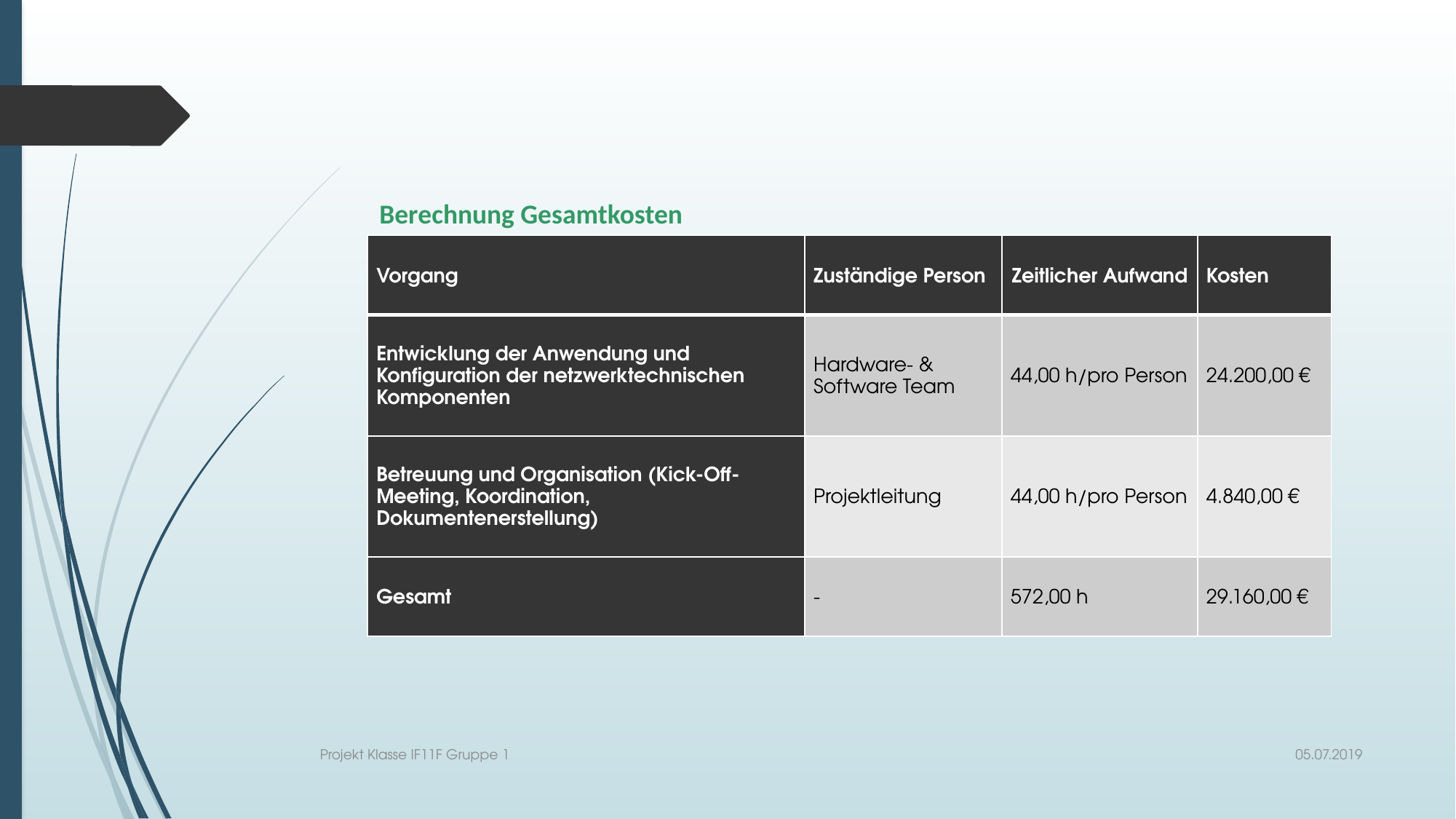

Berechnung Gesamtkosten
| Vorgang | Zuständige Person | Zeitlicher Aufwand | Kosten |
| --- | --- | --- | --- |
| Entwicklung der Anwendung und Konfiguration der netzwerktechnischen Komponenten | Hardware- & Software Team | 44,00 h/pro Person | 24.200,00 € |
| Betreuung und Organisation (Kick-Off-Meeting, Koordination, Dokumentenerstellung) | Projektleitung | 44,00 h/pro Person | 4.840,00 € |
| Gesamt | - | 572,00 h | 29.160,00 € |
05.07.2019
Projekt Klasse IF11F Gruppe 1